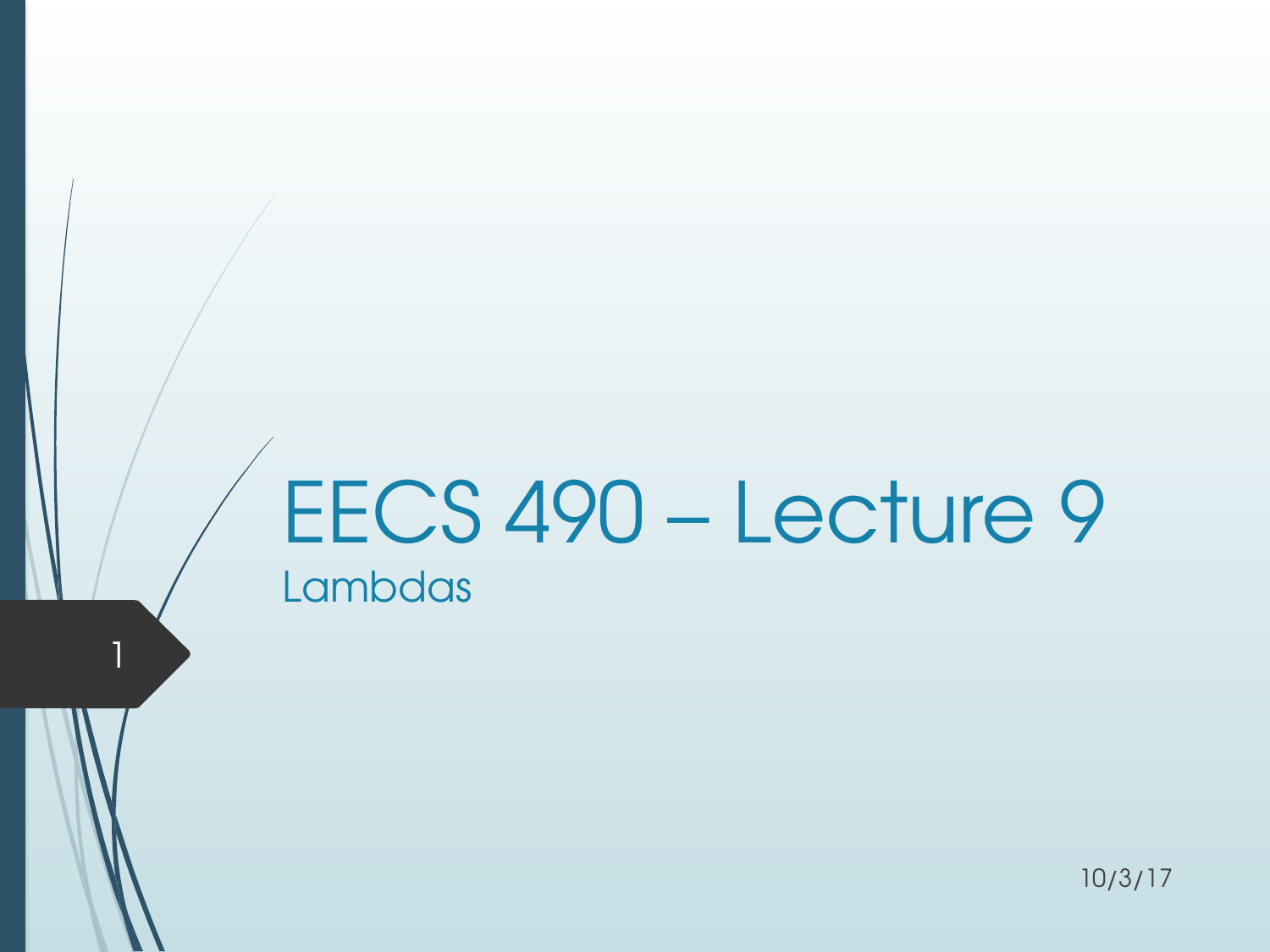

# EECS 490 – Lecture 9 Lambdas
1

10/3/17